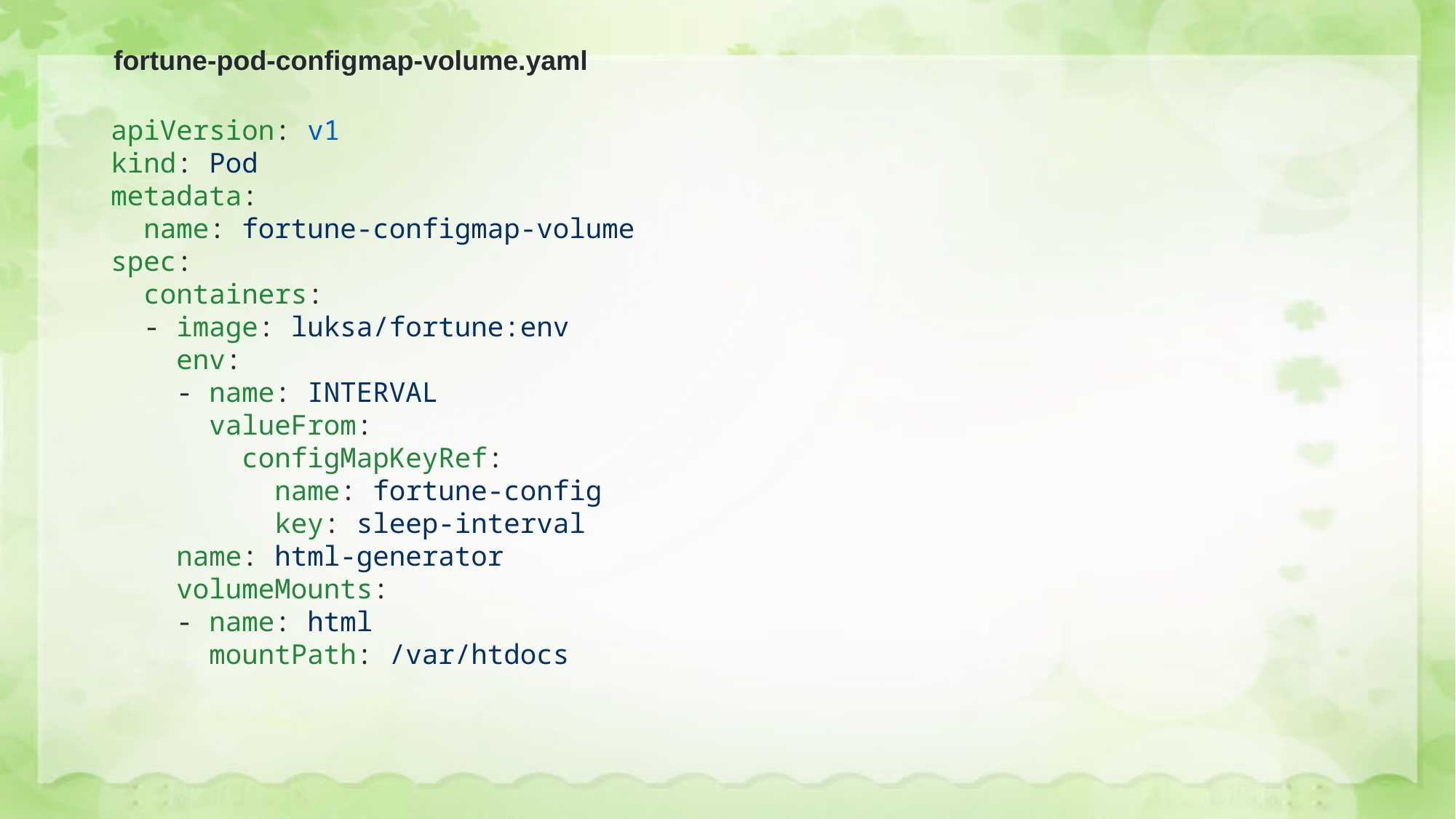

fortune-pod-configmap-volume.yaml
apiVersion: v1
kind: Pod
metadata:
  name: fortune-configmap-volume
spec:
  containers:
  - image: luksa/fortune:env
    env:
    - name: INTERVAL
      valueFrom:
        configMapKeyRef:
          name: fortune-config
          key: sleep-interval
    name: html-generator
    volumeMounts:
    - name: html
      mountPath: /var/htdocs